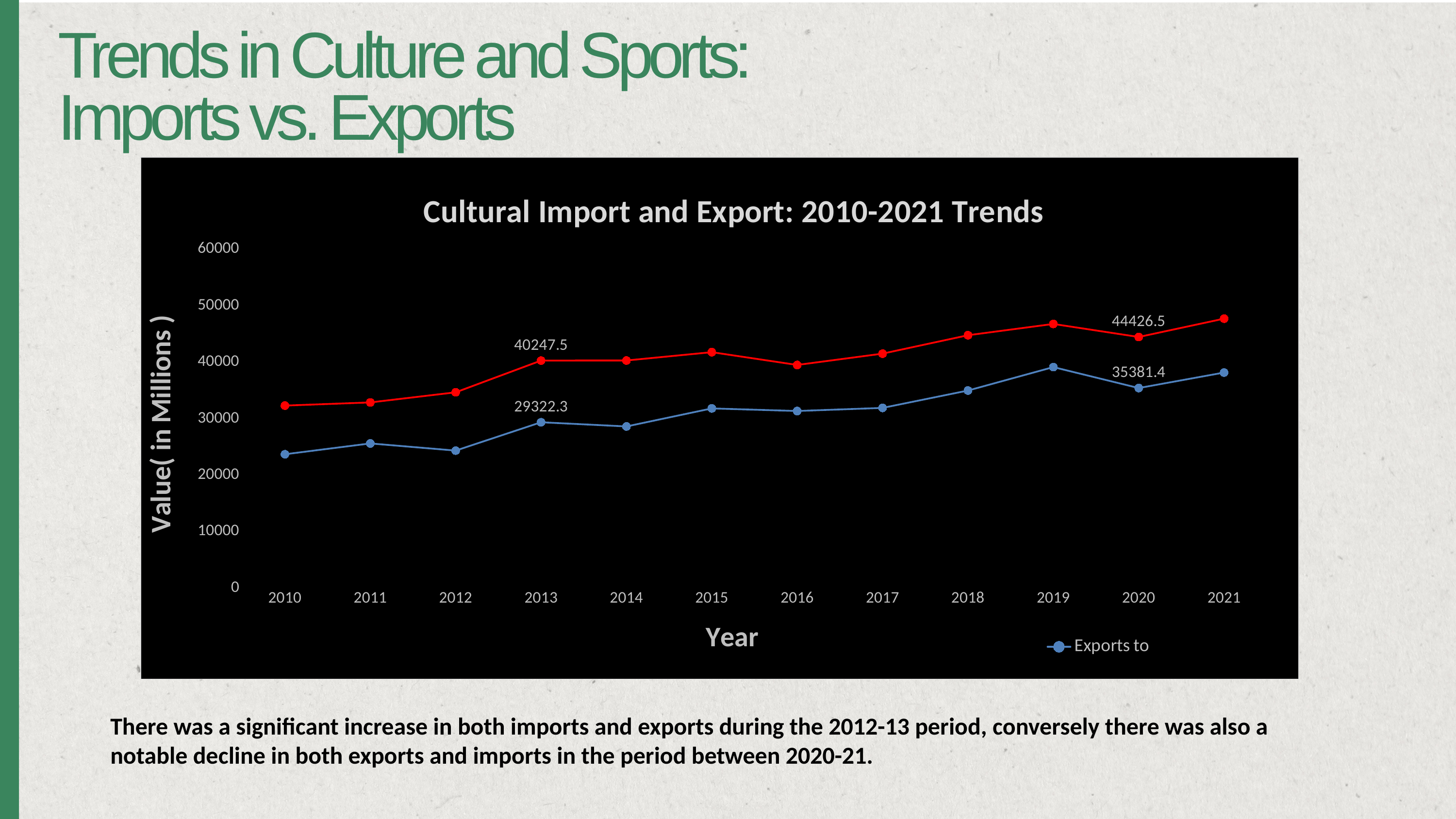

Trends in Culture and Sports: Imports vs. Exports

### Chart: Cultural Import and Export: 2010-2021 Trends

| Category | Exports to | Imports from |
|---|---|---|
| 2010 | 23655.899999999994 | 32274.500000000004 |
| 2011 | 25571.800000000007 | 32833.8 |
| 2012 | 24302.4 | 34628.700000000004 |
| 2013 | 29322.299999999996 | 40247.50000000001 |
| 2014 | 28581.4 | 40261.2 |
| 2015 | 31772.899999999994 | 41736.1 |
| 2016 | 31316.799999999996 | 39471.899999999994 |
| 2017 | 31865.1 | 41474.7 |
| 2018 | 34942.5 | 44735.9 |
| 2019 | 39090.000000000015 | 46731.6 |
| 2020 | 35381.40000000001 | 44426.49999999999 |
| 2021 | 38125.200000000004 | 47672.100000000006 |
There was a significant increase in both imports and exports during the 2012-13 period, conversely there was also a notable decline in both exports and imports in the period between 2020-21.